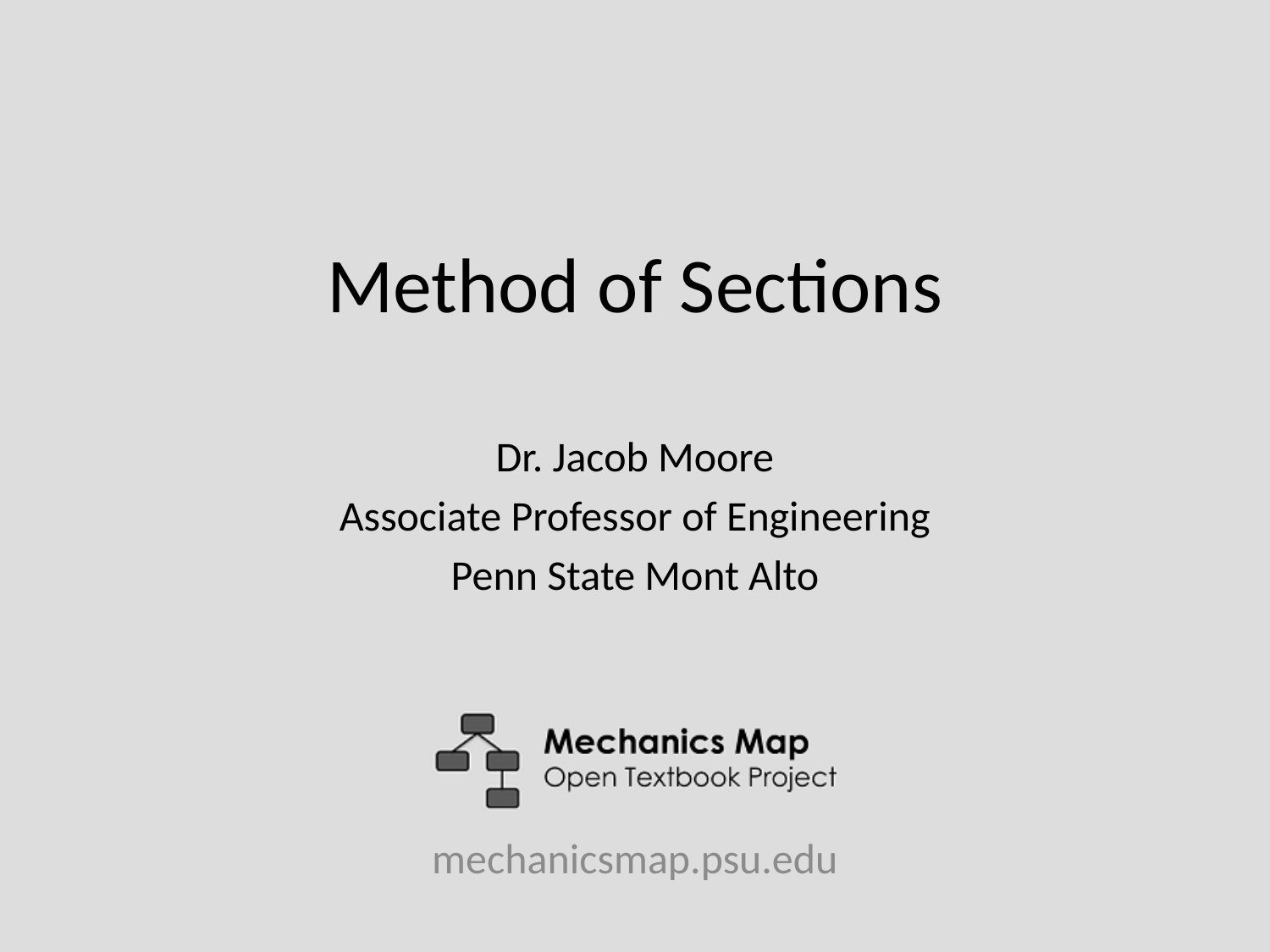

# Method of Sections
Dr. Jacob Moore
Associate Professor of Engineering
Penn State Mont Alto